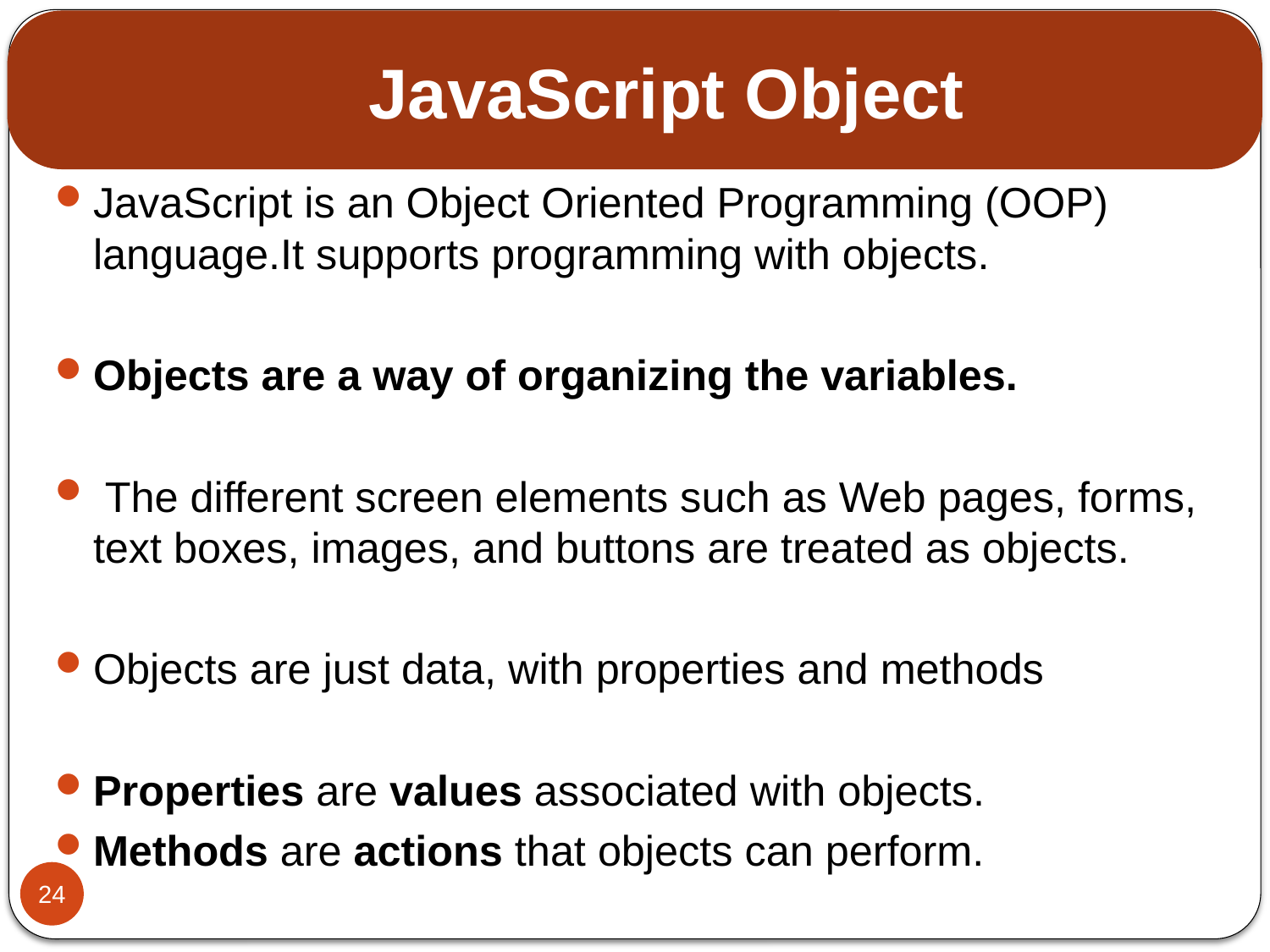

# JavaScript Object
JavaScript is an Object Oriented Programming (OOP) language.It supports programming with objects.

Objects are a way of organizing the variables.

 The different screen elements such as Web pages, forms, text boxes, images, and buttons are treated as objects.

Objects are just data, with properties and methods

Properties are values associated with objects.
Methods are actions that objects can perform.

24